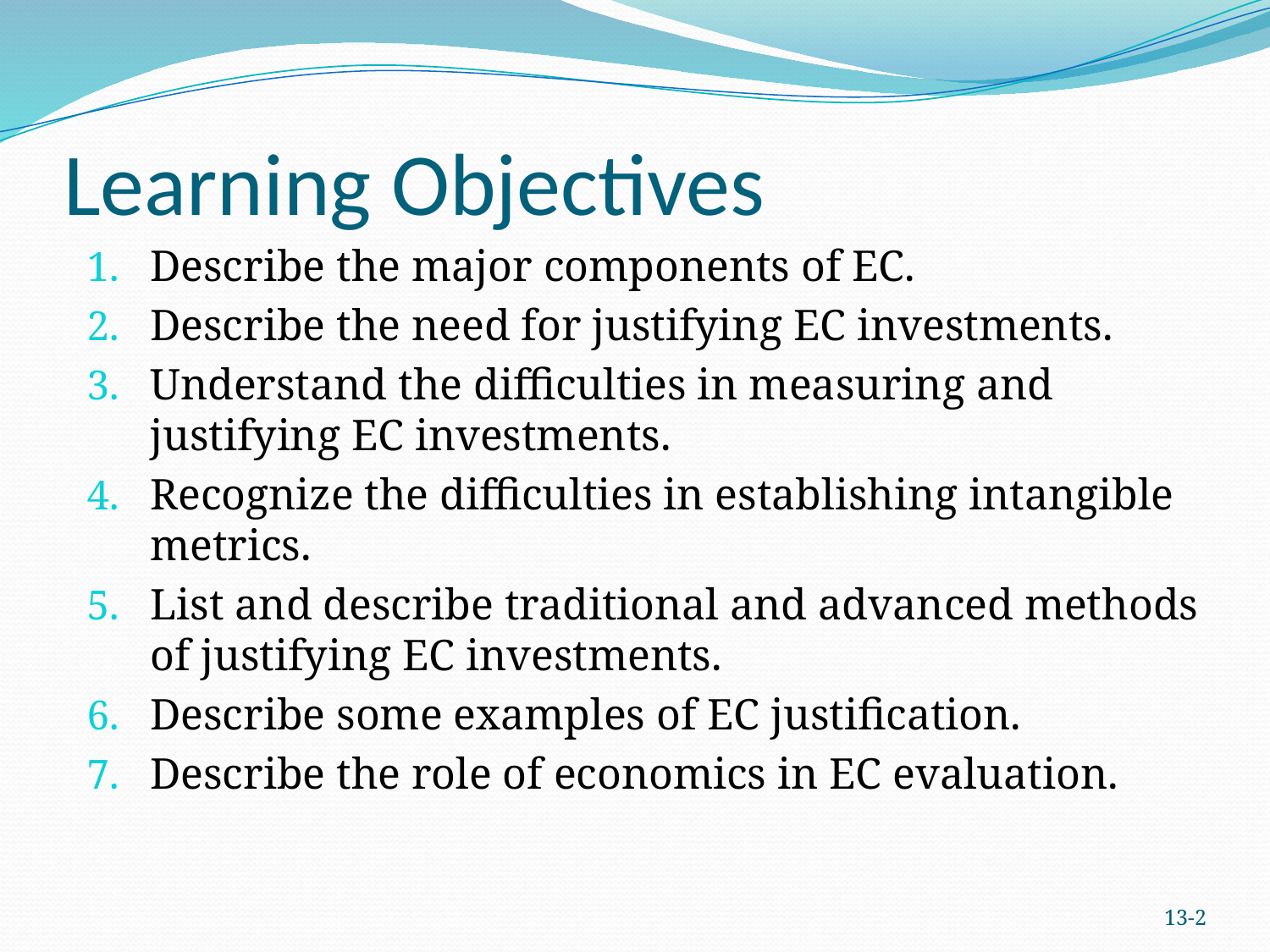

# Learning Objectives
Describe the major components of EC.
Describe the need for justifying EC investments.
Understand the difficulties in measuring and justifying EC investments.
Recognize the difficulties in establishing intangible metrics.
List and describe traditional and advanced methods of justifying EC investments.
Describe some examples of EC justification.
Describe the role of economics in EC evaluation.
13-2